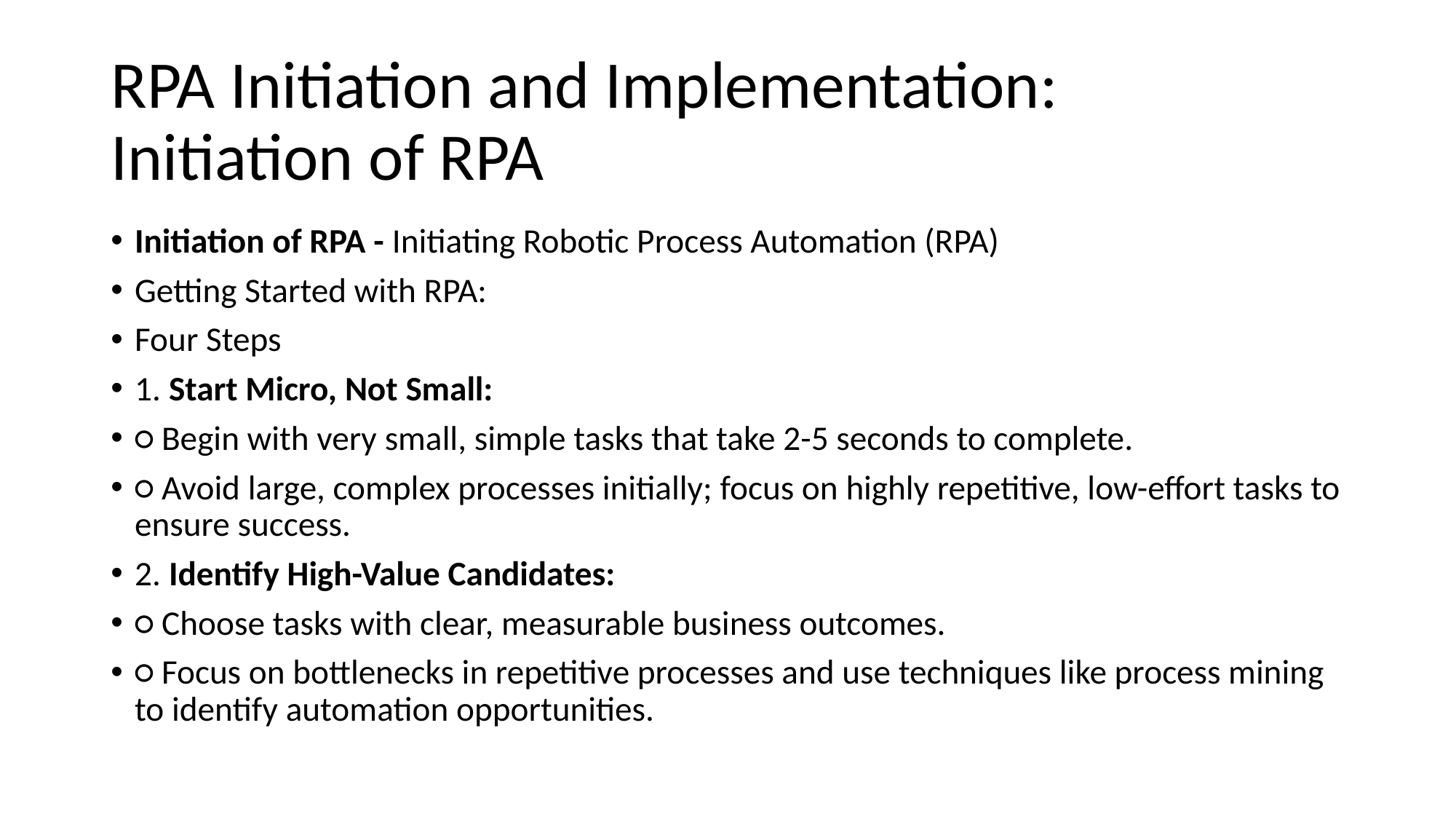

# RPA Initiation and Implementation: Initiation of RPA
Initiation of RPA - Initiating Robotic Process Automation (RPA)
Getting Started with RPA:
Four Steps
1. Start Micro, Not Small:
○ Begin with very small, simple tasks that take 2-5 seconds to complete.
○ Avoid large, complex processes initially; focus on highly repetitive, low-effort tasks to ensure success.
2. Identify High-Value Candidates:
○ Choose tasks with clear, measurable business outcomes.
○ Focus on bottlenecks in repetitive processes and use techniques like process mining to identify automation opportunities.